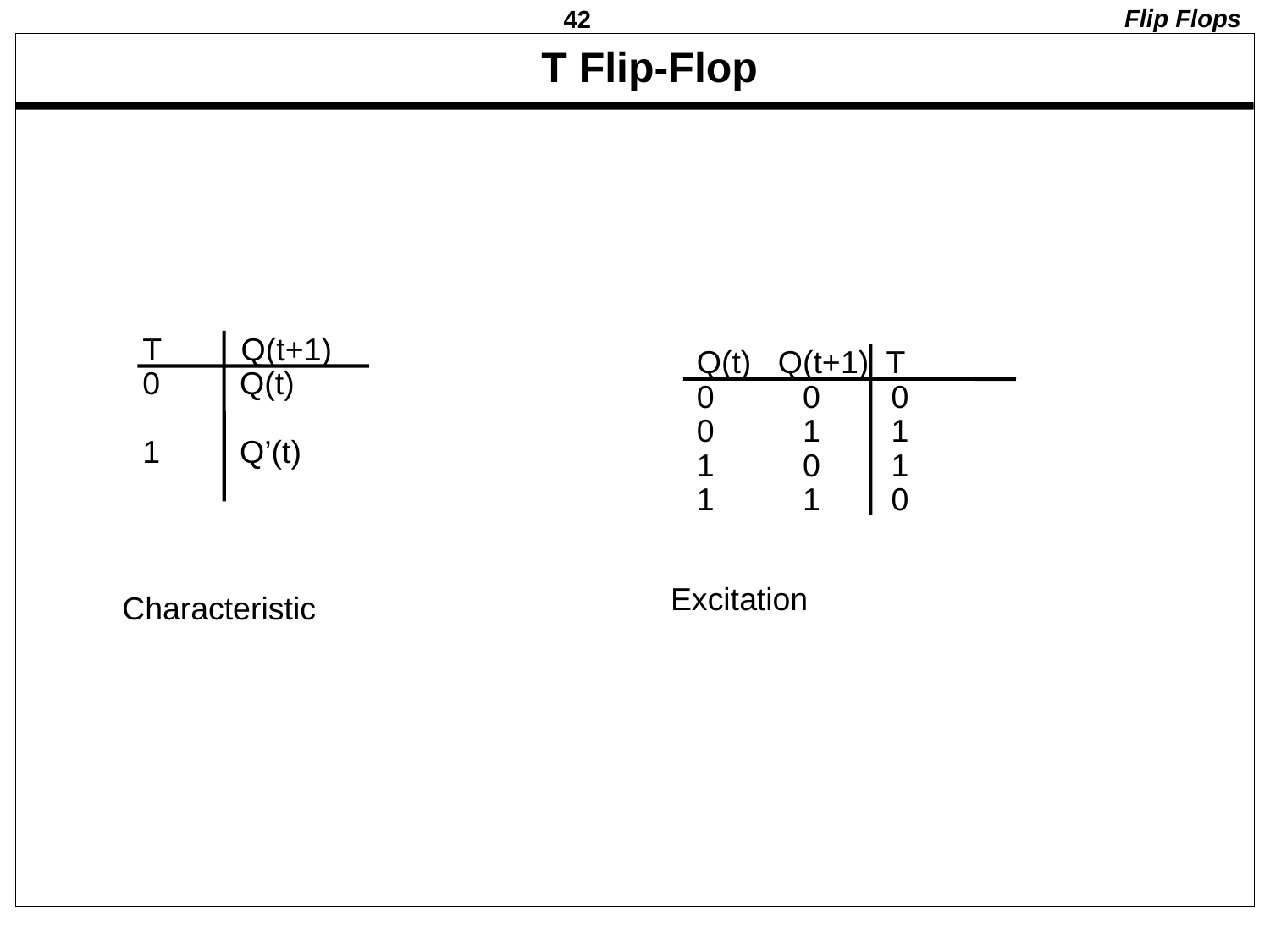

Flip Flops
# T Flip-Flop
T         Q(t+1)
0         Q(t)

1         Q’(t)

Q(t)   Q(t+1)  T
0          0        0
0          1        1
1          0        1
1          1        0

Excitation
Characteristic